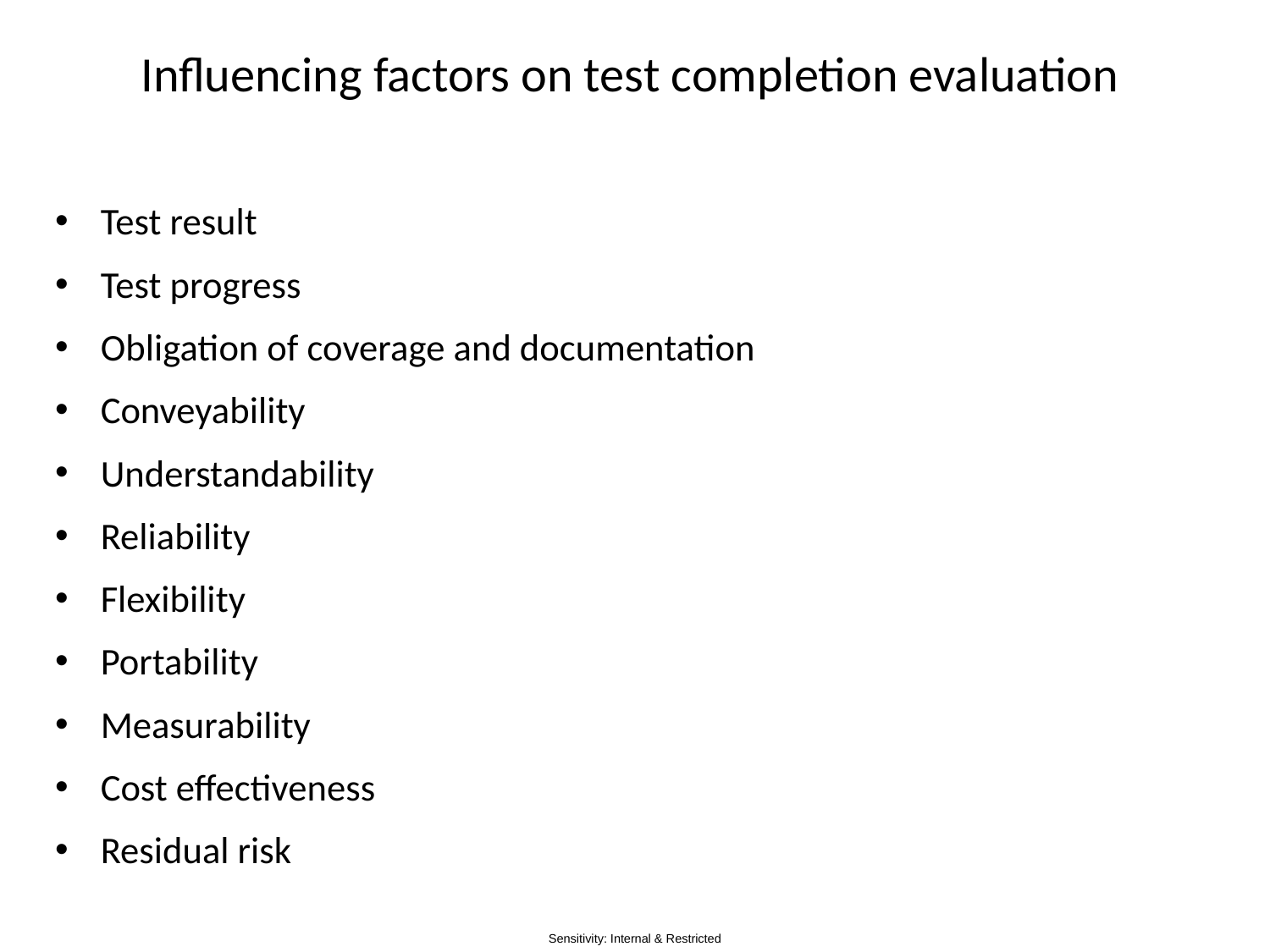

# Influencing factors on test completion evaluation

Test result
Test progress
Obligation of coverage and documentation
Conveyability
Understandability
Reliability
Flexibility
Portability
Measurability
Cost effectiveness
Residual risk